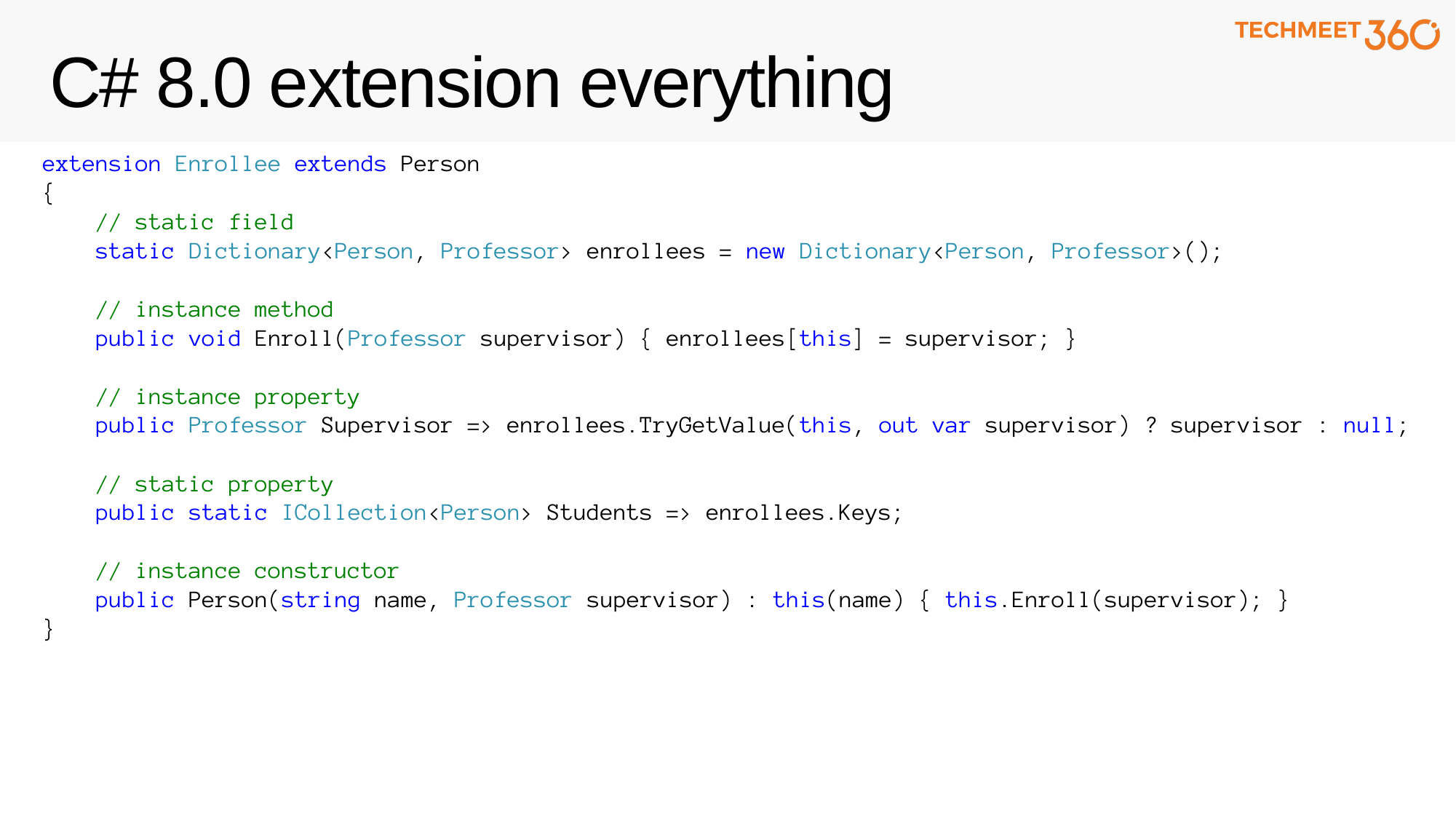

# C# 8.0 extension everything
extension Enrollee extends Person
{
    // static field
    static Dictionary<Person, Professor> enrollees = new Dictionary<Person, Professor>();

    // instance method
    public void Enroll(Professor supervisor) { enrollees[this] = supervisor; }

    // instance property
    public Professor Supervisor => enrollees.TryGetValue(this, out var supervisor) ? supervisor : null;

    // static property
    public static ICollection<Person> Students => enrollees.Keys;

    // instance constructor
    public Person(string name, Professor supervisor) : this(name) { this.Enroll(supervisor); }
}